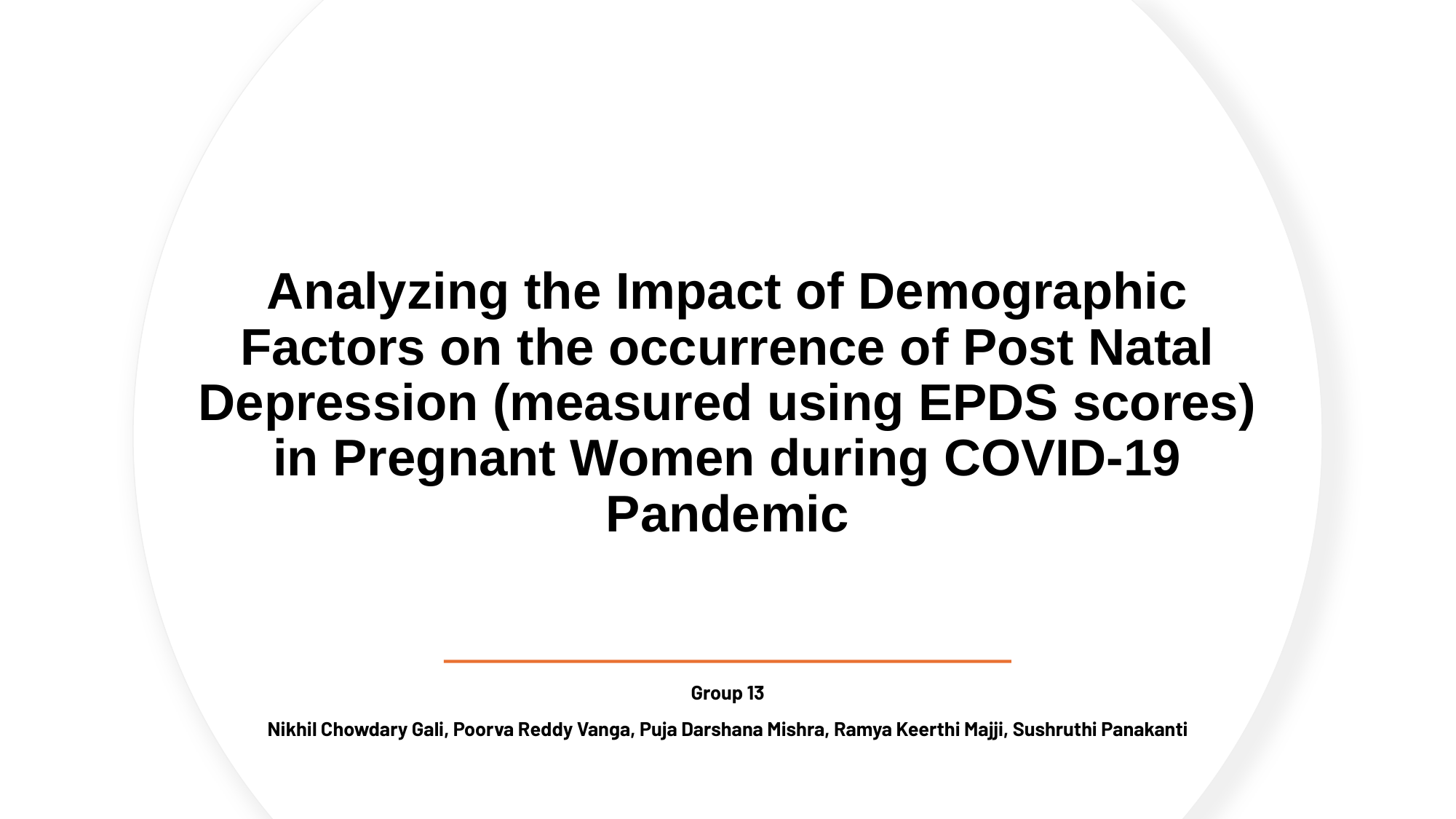

# Analyzing the Impact of Demographic Factors on the occurrence of Post Natal Depression (measured using EPDS scores) in Pregnant Women during COVID-19 Pandemic

Group 13
Nikhil Chowdary Gali, Poorva Reddy Vanga, Puja Darshana Mishra, Ramya Keerthi Majji, Sushruthi Panakanti